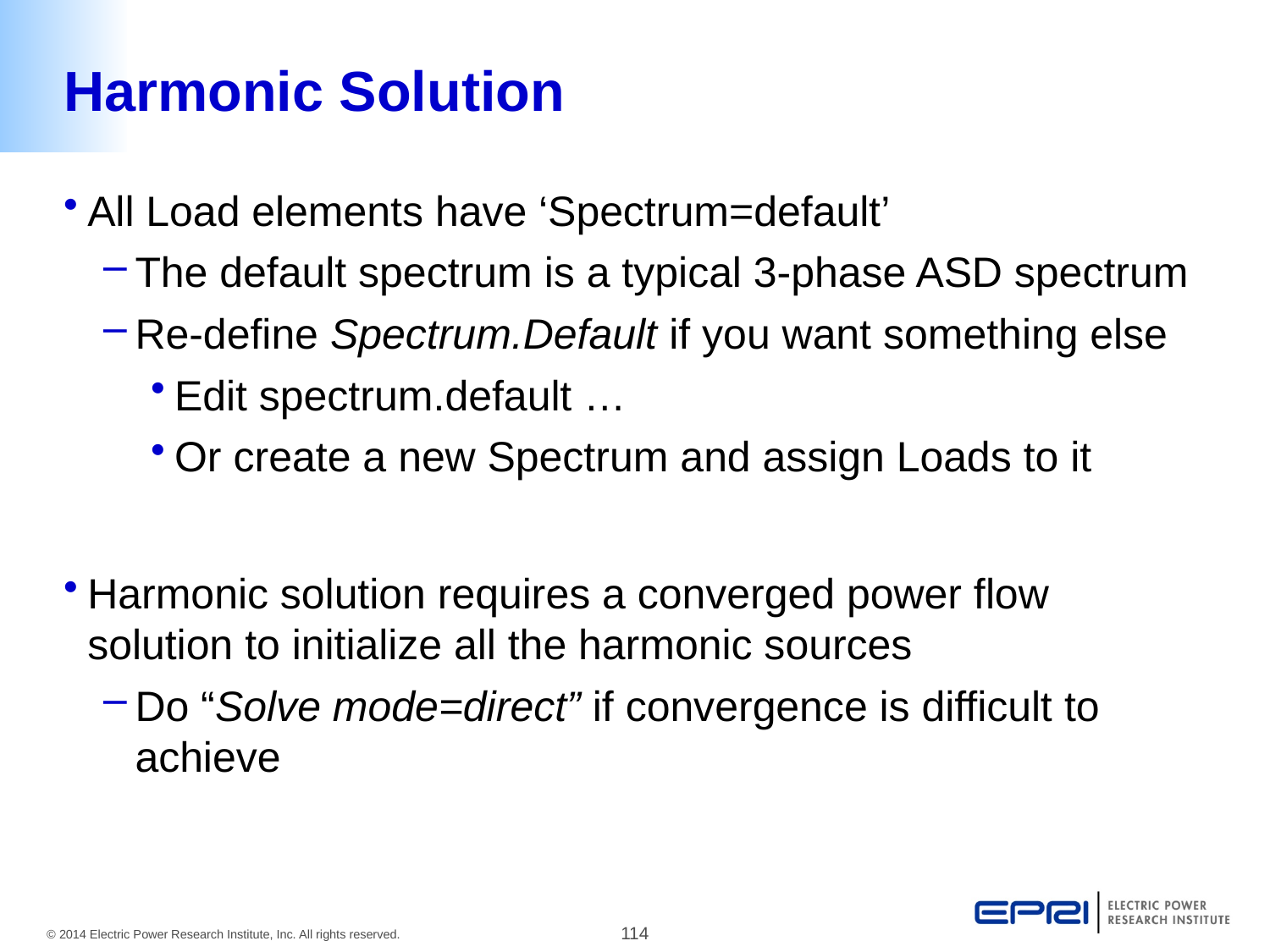

# Harmonic Solution
All Load elements have ‘Spectrum=default’
The default spectrum is a typical 3-phase ASD spectrum
Re-define Spectrum.Default if you want something else
Edit spectrum.default …
Or create a new Spectrum and assign Loads to it

Harmonic solution requires a converged power flow solution to initialize all the harmonic sources
Do “Solve mode=direct” if convergence is difficult to achieve